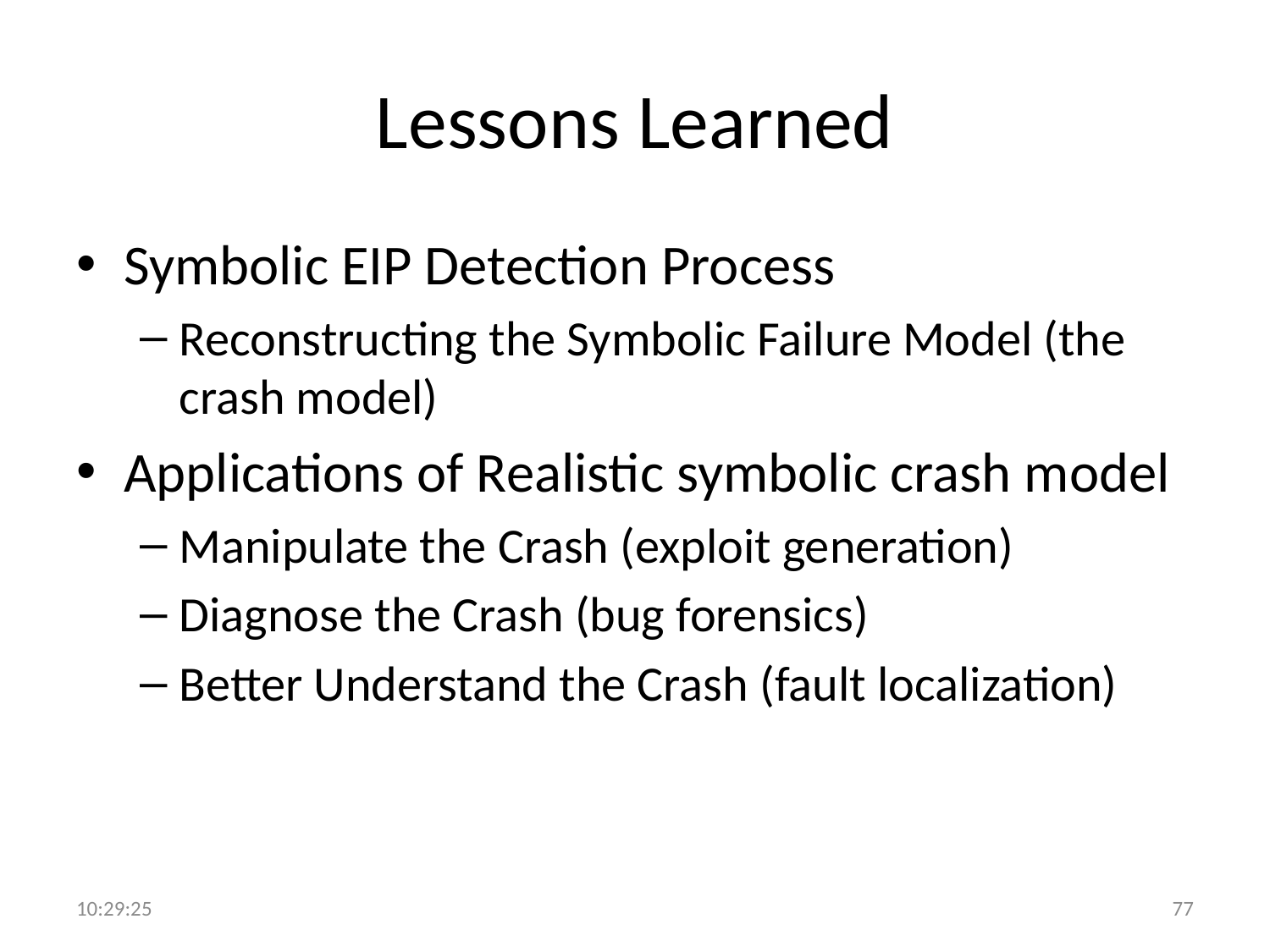

# Lessons Learned
Symbolic EIP Detection Process
Reconstructing the Symbolic Failure Model (the crash model)
Applications of Realistic symbolic crash model
Manipulate the Crash (exploit generation)
Diagnose the Crash (bug forensics)
Better Understand the Crash (fault localization)
10:29:25
77